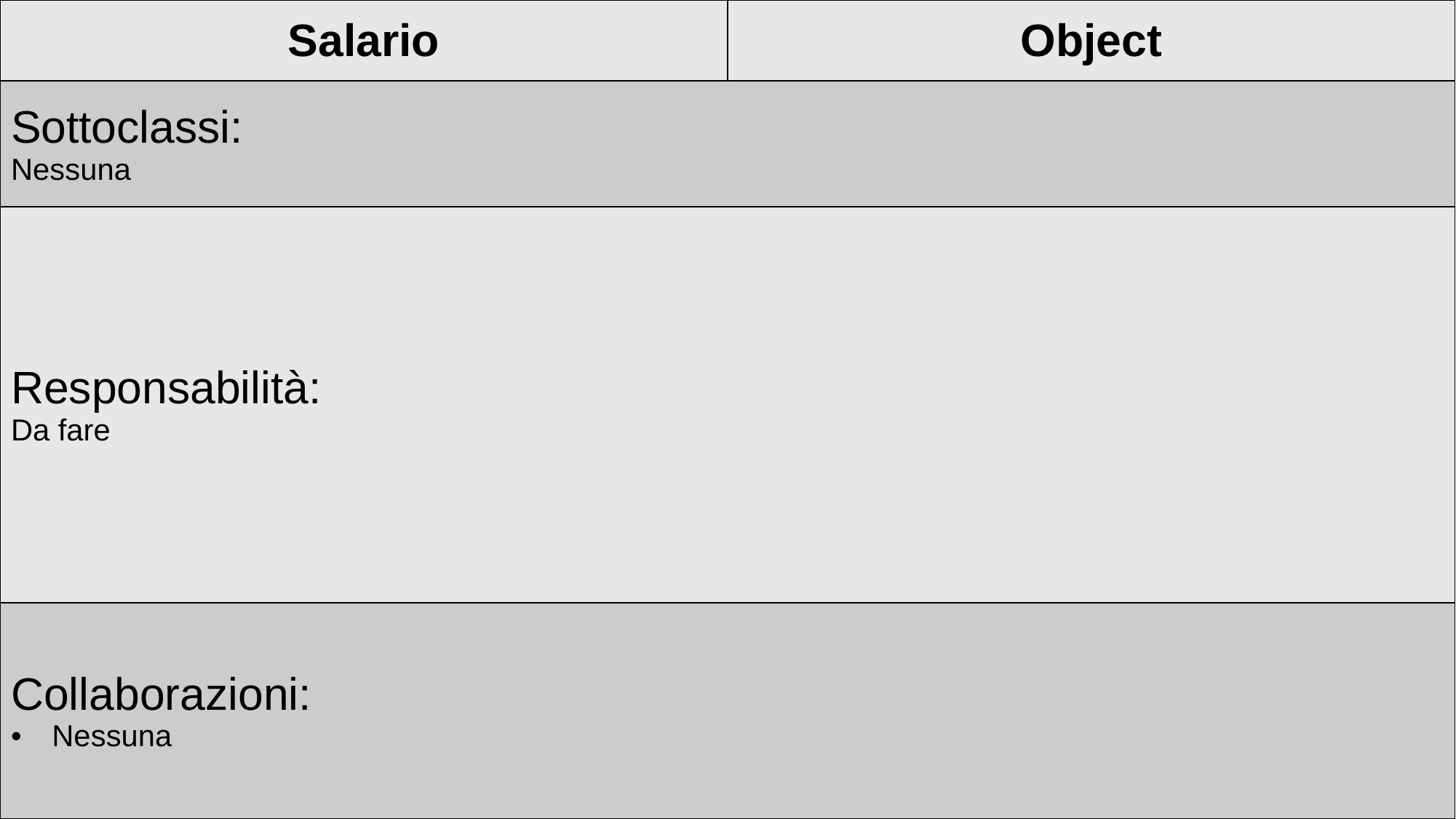

| Salario | Object |
| --- | --- |
| Sottoclassi: Nessuna |  |
| Responsabilità: Da fare |  |
| Collaborazioni: Nessuna |  |